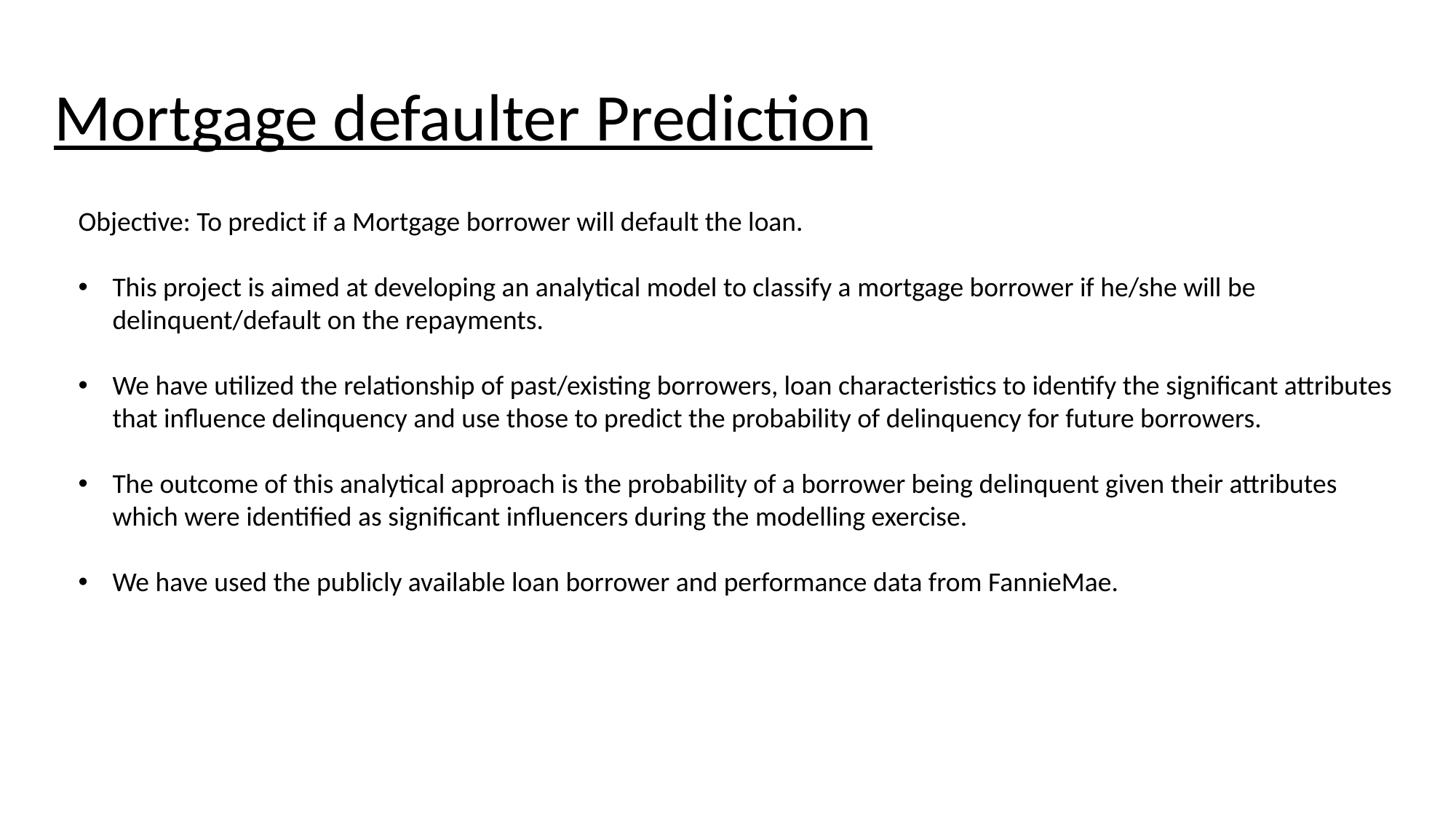

# Mortgage defaulter Prediction
Objective: To predict if a Mortgage borrower will default the loan.

This project is aimed at developing an analytical model to classify a mortgage borrower if he/she will be delinquent/default on the repayments.

We have utilized the relationship of past/existing borrowers, loan characteristics to identify the significant attributes that influence delinquency and use those to predict the probability of delinquency for future borrowers.

The outcome of this analytical approach is the probability of a borrower being delinquent given their attributes which were identified as significant influencers during the modelling exercise.

We have used the publicly available loan borrower and performance data from FannieMae.